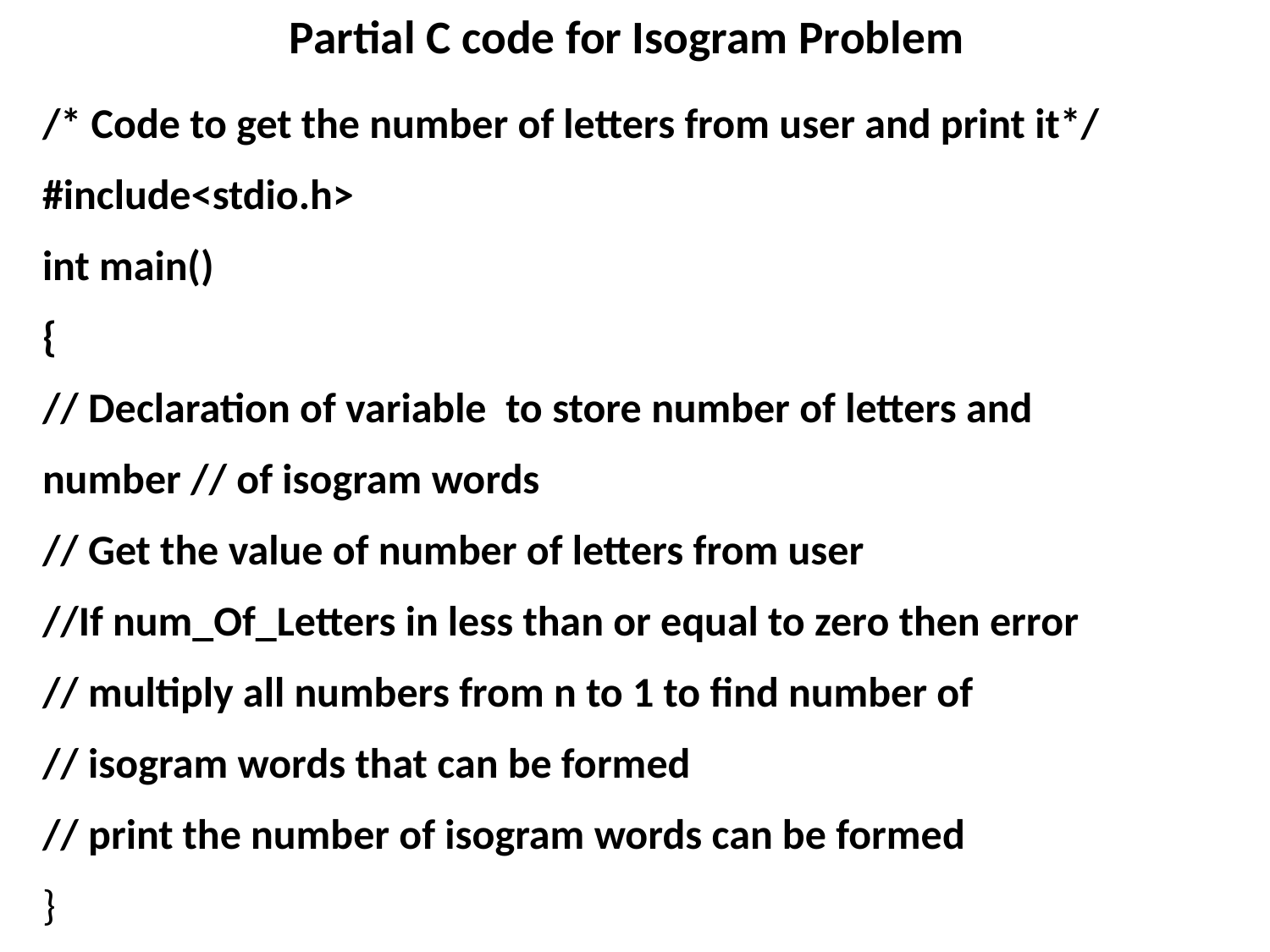

# Partial C code for Isogram Problem
/* Code to get the number of letters from user and print it*/
#include<stdio.h>
int main()
{
// Declaration of variable  to store number of letters and number // of isogram words
// Get the value of number of letters from user
//If num_Of_Letters in less than or equal to zero then error
// multiply all numbers from n to 1 to find number of
// isogram words that can be formed
// print the number of isogram words can be formed
}